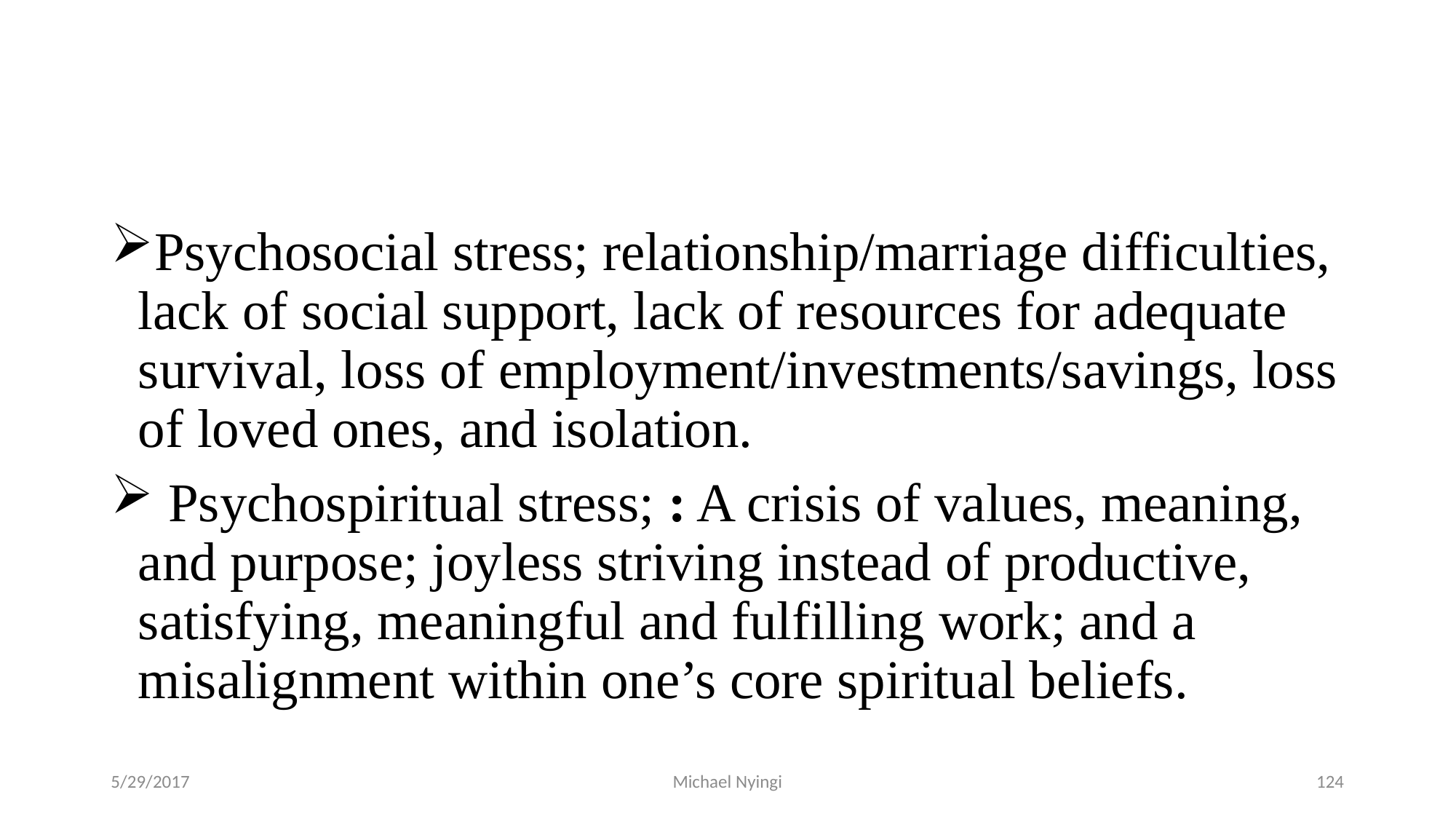

#
Psychosocial stress; relationship/marriage difficulties, lack of social support, lack of resources for adequate survival, loss of employment/investments/savings, loss of loved ones, and isolation.
 Psychospiritual stress; : A crisis of values, meaning, and purpose; joyless striving instead of productive, satisfying, meaningful and fulfilling work; and a misalignment within one’s core spiritual beliefs.

5/29/2017
Michael Nyingi
124